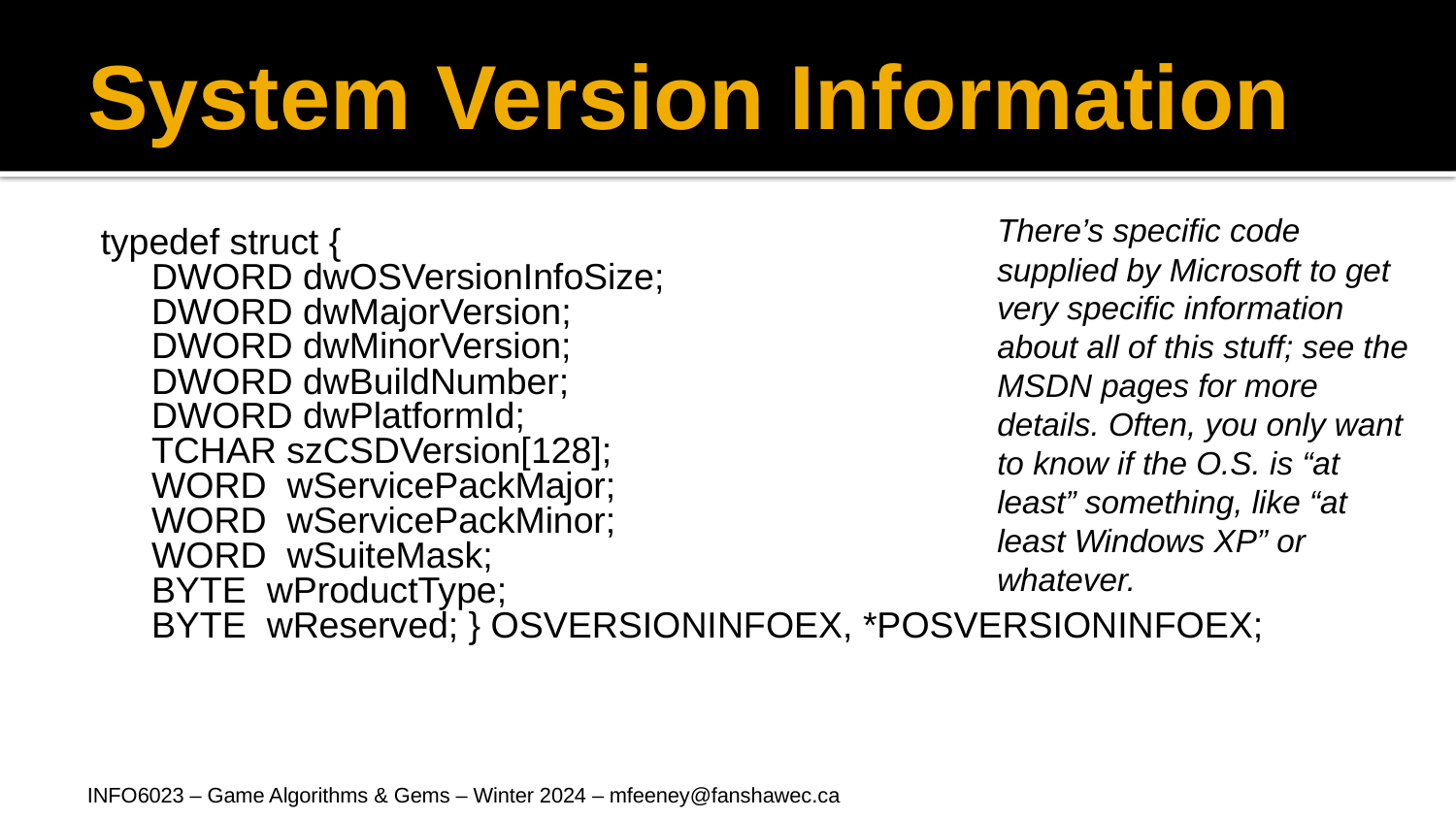

# System Version Information
There’s specific code supplied by Microsoft to get very specific information about all of this stuff; see the MSDN pages for more details. Often, you only want to know if the O.S. is “at least” something, like “at least Windows XP” or whatever.
typedef struct {
	DWORD dwOSVersionInfoSize;
	DWORD dwMajorVersion;
	DWORD dwMinorVersion;
	DWORD dwBuildNumber;
	DWORD dwPlatformId;
	TCHAR szCSDVersion[128];
	WORD  wServicePackMajor;
	WORD  wServicePackMinor;
	WORD  wSuiteMask;
	BYTE  wProductType;
	BYTE  wReserved; } OSVERSIONINFOEX, *POSVERSIONINFOEX;